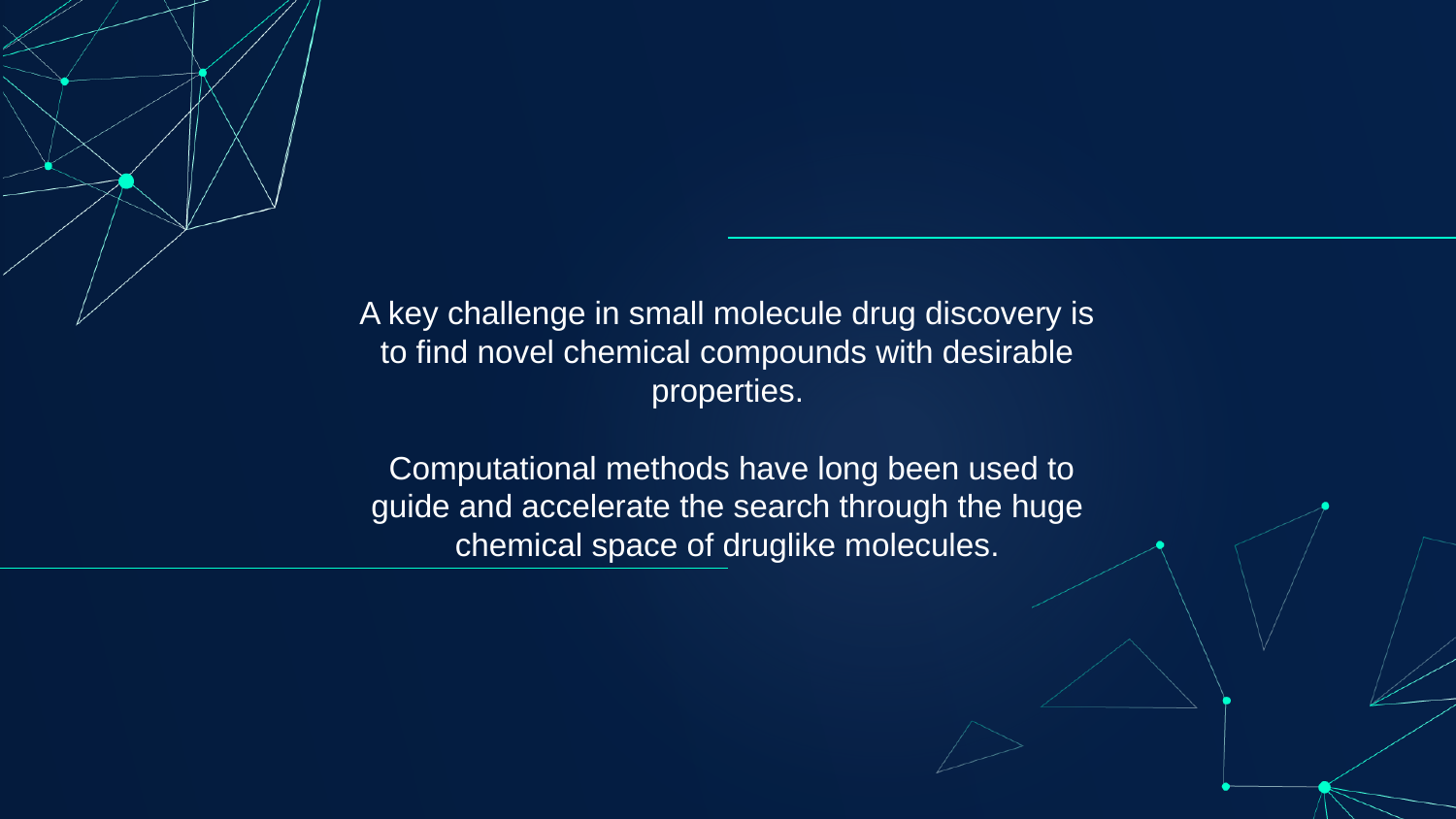

A key challenge in small molecule drug discovery is to find novel chemical compounds with desirable properties.

 Computational methods have long been used to guide and accelerate the search through the huge chemical space of druglike molecules.